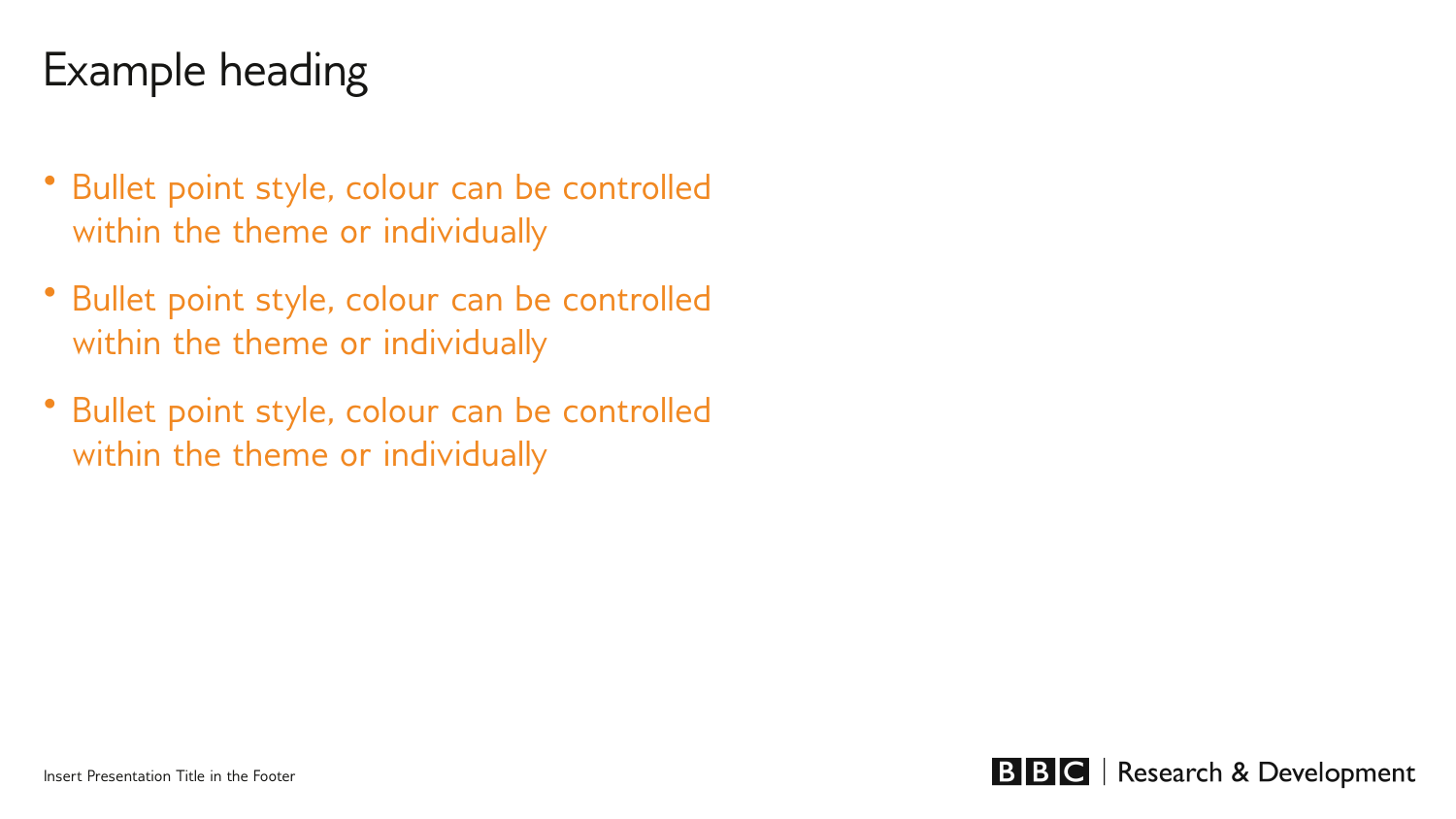

# Example heading
Bullet point style, colour can be controlled
within the theme or individually
Bullet point style, colour can be controlled
within the theme or individually
Bullet point style, colour can be controlled
within the theme or individually

Insert Presentation Title in the Footer